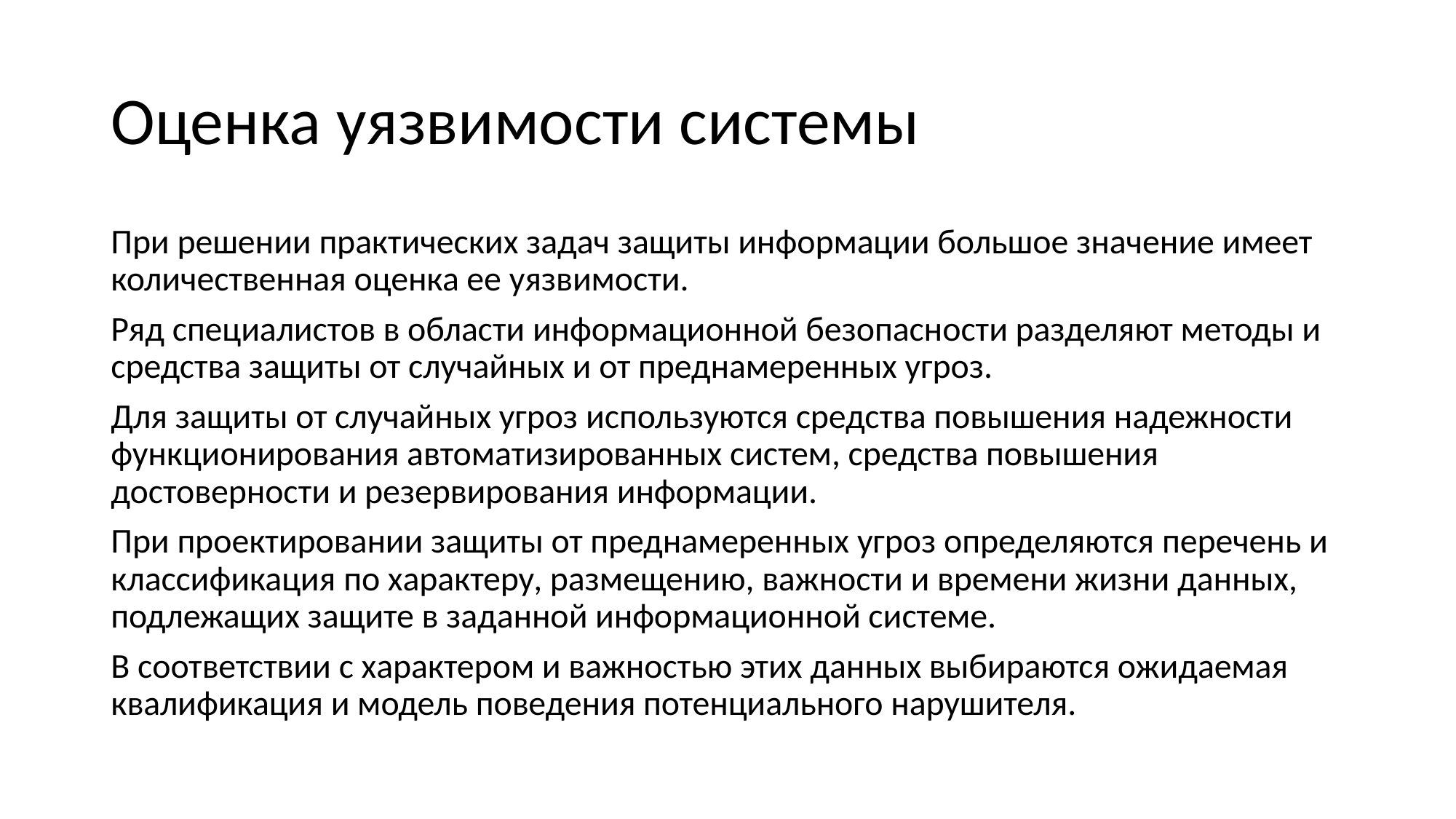

# Оценка уязвимости системы
При решении практических задач защиты информации большое значение имеет количественная оценка ее уязвимости.
Ряд специалистов в области информационной безопасности разделяют методы и средства защиты от случайных и от преднамеренных угроз.
Для защиты от случайных угроз используются средства повышения надежности функционирования автоматизированных систем, средства повышения достоверности и резервирования информации.
При проектировании защиты от преднамеренных угроз определяются перечень и классификация по характеру, размещению, важности и времени жизни данных, подлежащих защите в заданной информационной системе.
В соответствии с характером и важностью этих данных выбираются ожидаемая квалификация и модель поведения потенциального нарушителя.